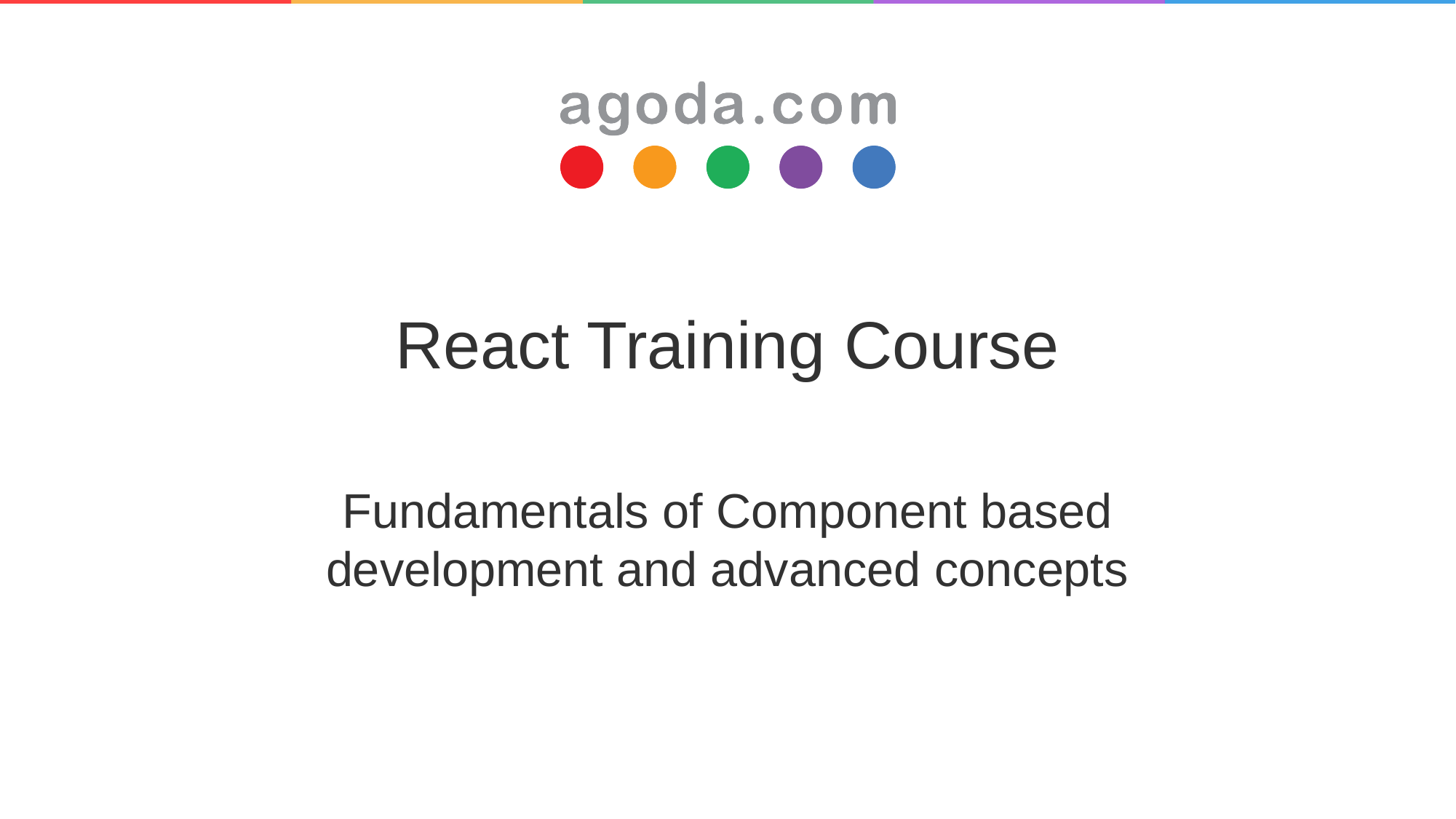

# React Training Course
Fundamentals of Component based development and advanced concepts